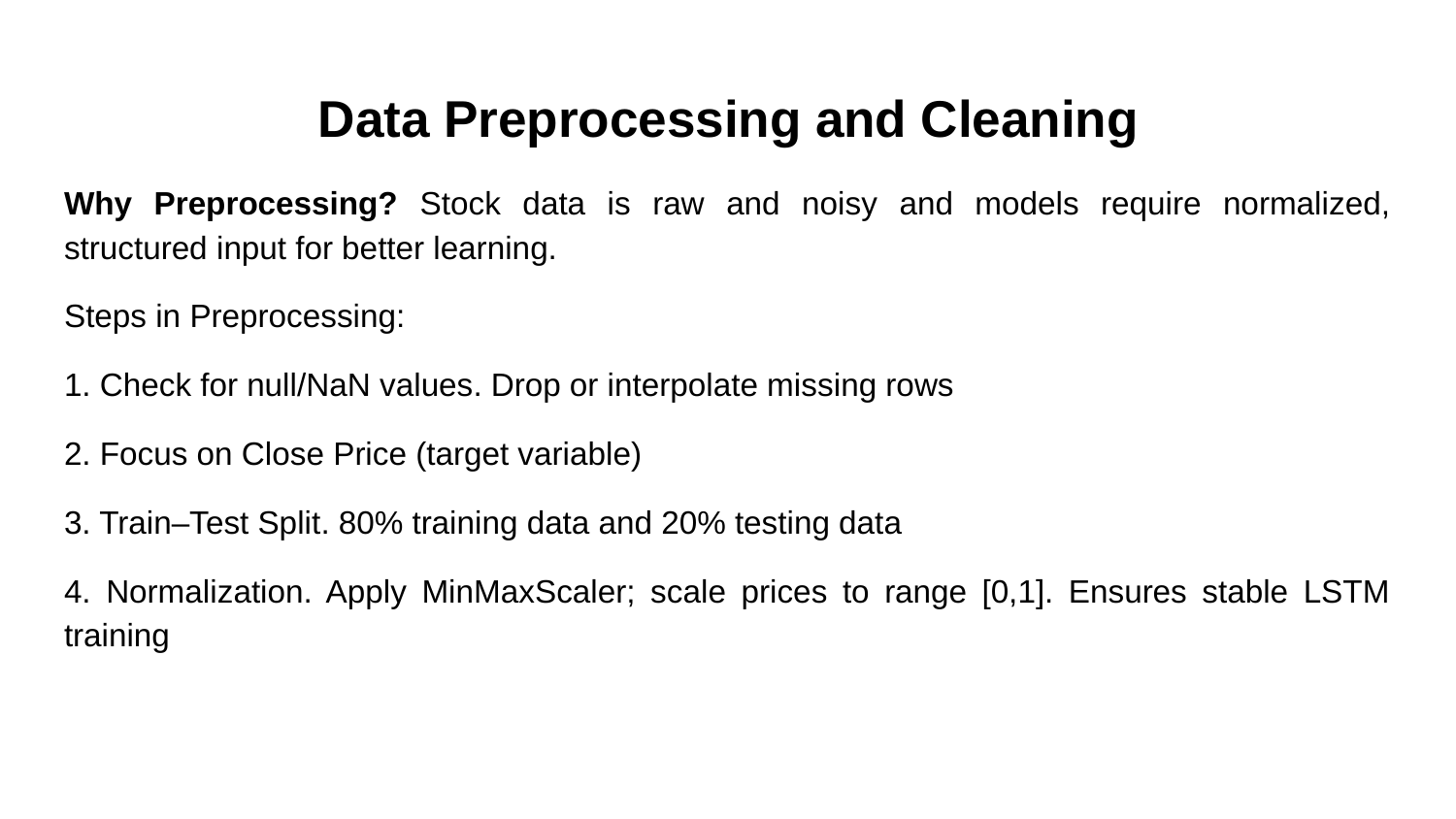

# Data Preprocessing and Cleaning
Why Preprocessing? Stock data is raw and noisy and models require normalized, structured input for better learning.
Steps in Preprocessing:
1. Check for null/NaN values. Drop or interpolate missing rows
2. Focus on Close Price (target variable)
3. Train–Test Split. 80% training data and 20% testing data
4. Normalization. Apply MinMaxScaler; scale prices to range [0,1]. Ensures stable LSTM training